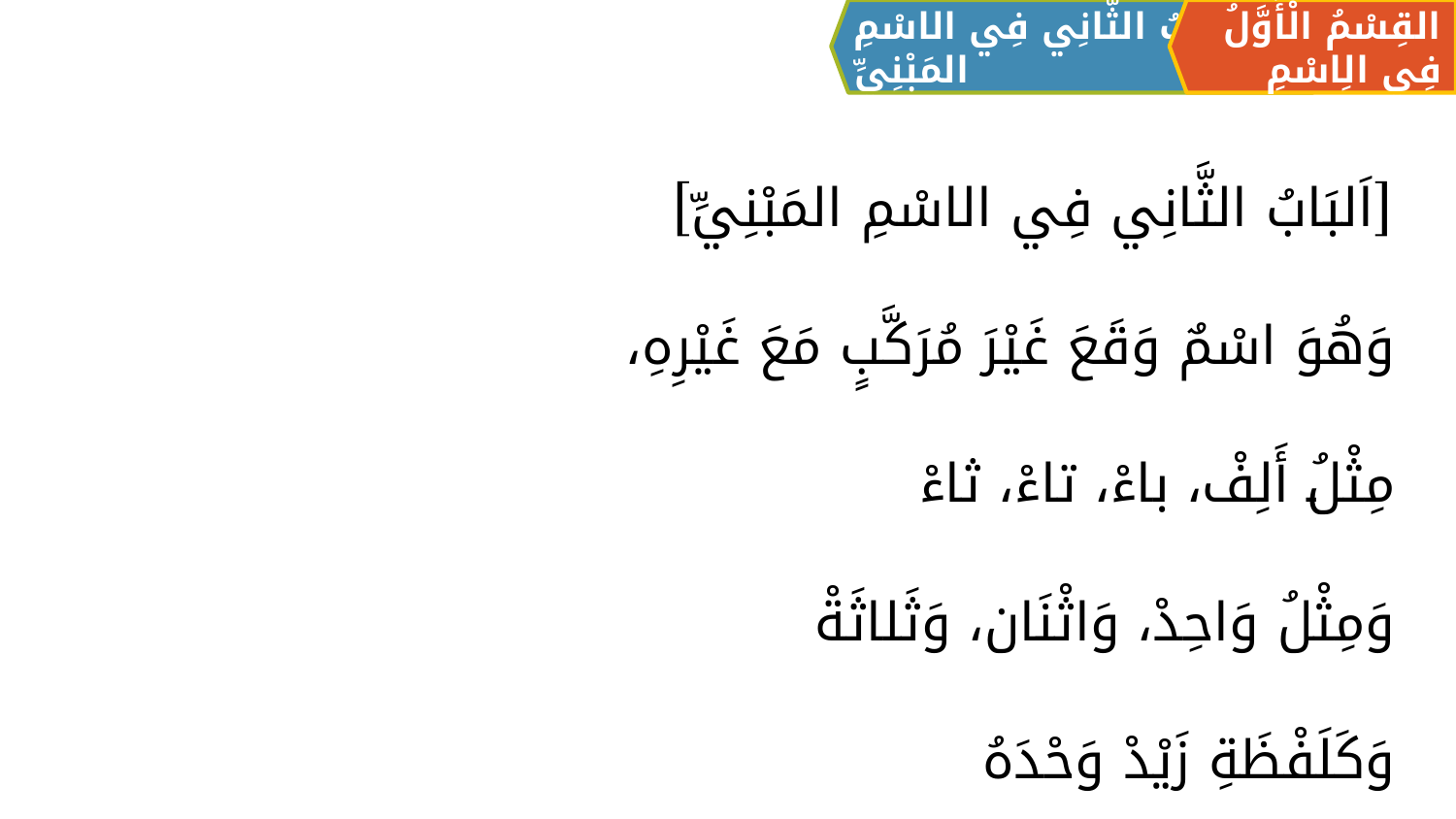

القِسْمُ الْأَوَّلُ فِي الِاسْمِ
اَلبَابُ الثَّانِي فِي الاسْمِ المَبْنِيِّ
[اَلبَابُ الثَّانِي فِي الاسْمِ المَبْنِيِّ]
وَهُوَ اسْمٌ وَقَعَ غَيْرَ مُرَكَّبٍ مَعَ غَيْرِهِ،
مِثْلُ أَلِفْ، باءْ، تاءْ، ثاءْ
وَمِثْلُ وَاحِدْ، وَاثْنَان، وَثَلاثَةْ
وَكَلَفْظَةِ زَيْدْ وَحْدَهُ